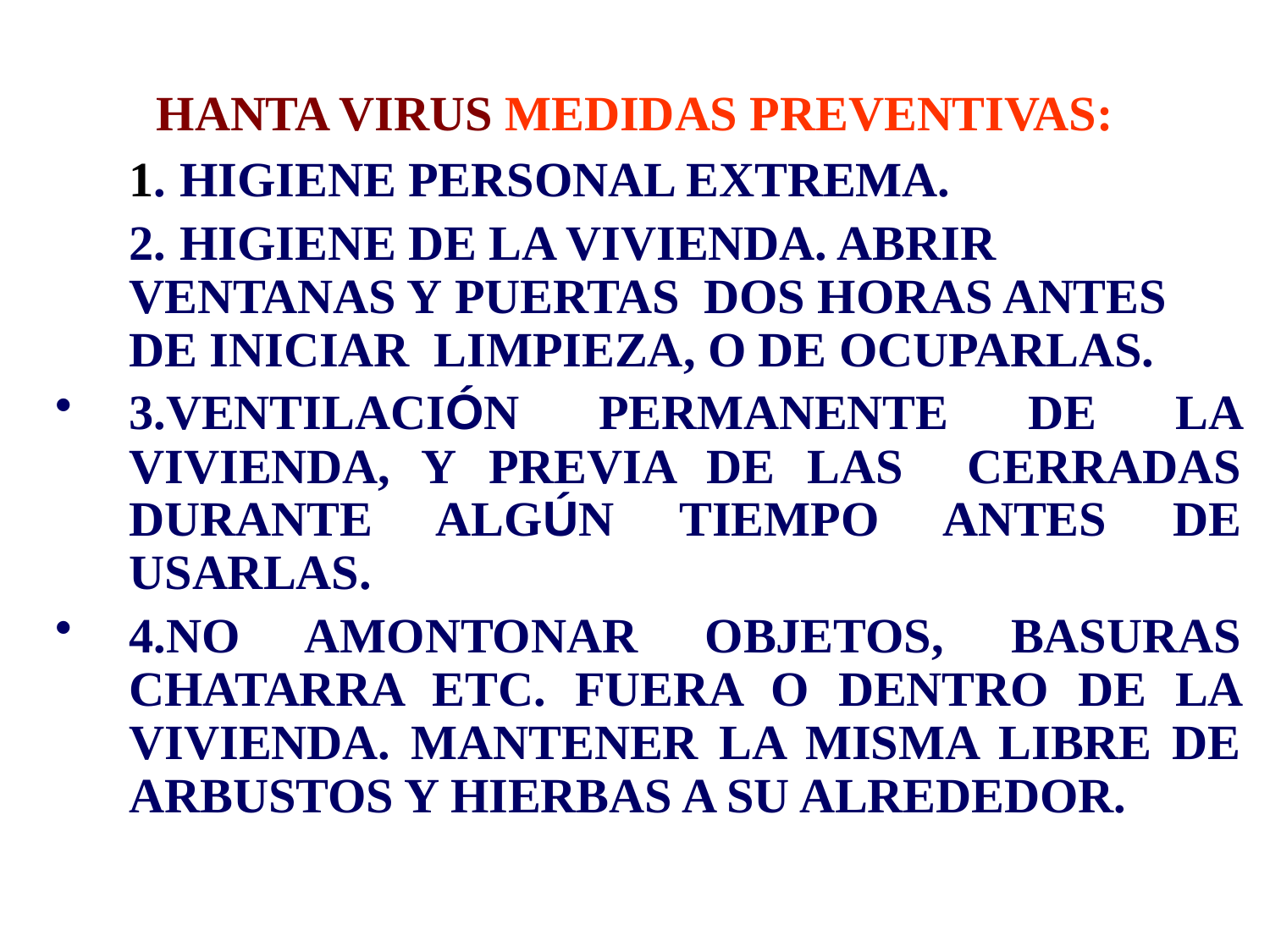

# HANTA VIRUS MEDIDAS PREVENTIVAS:
	1. HIGIENE PERSONAL EXTREMA.
	2. HIGIENE DE LA VIVIENDA. ABRIR VENTANAS Y PUERTAS  DOS HORAS ANTES DE INICIAR  LIMPIEZA, O DE OCUPARLAS.
3.VENTILACIÓN PERMANENTE DE LA VIVIENDA, Y PREVIA DE LAS  CERRADAS DURANTE ALGÚN TIEMPO ANTES DE USARLAS.
4.NO AMONTONAR OBJETOS, BASURAS CHATARRA ETC. FUERA O DENTRO DE LA VIVIENDA. MANTENER LA MISMA LIBRE DE ARBUSTOS Y HIERBAS A SU ALREDEDOR.